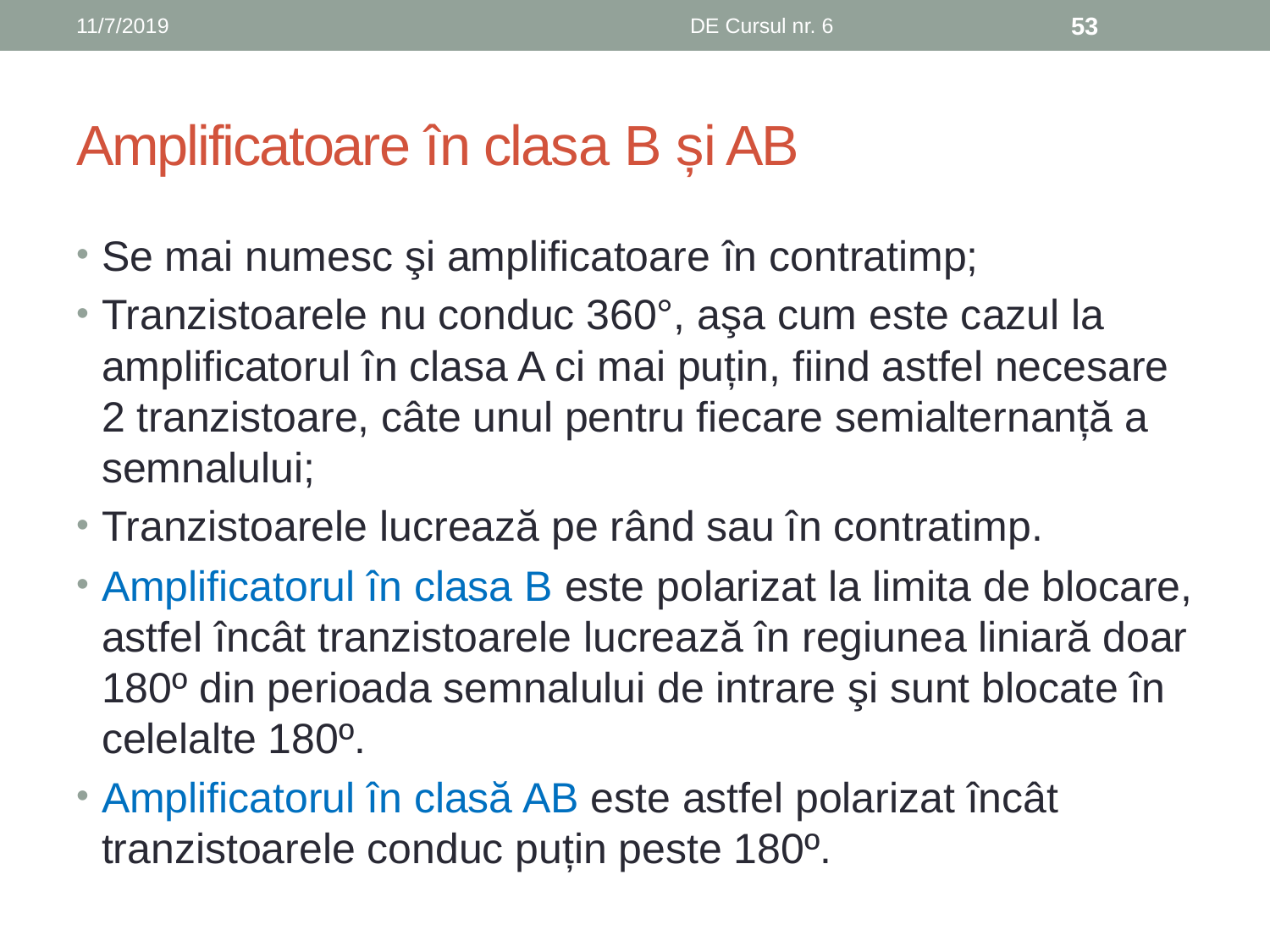

11/7/2019
DE Cursul nr. 6
53
# Amplificatoare în clasa B și AB
Se mai numesc şi amplificatoare în contratimp;
Tranzistoarele nu conduc 360°, aşa cum este cazul la amplificatorul în clasa A ci mai puțin, fiind astfel necesare 2 tranzistoare, câte unul pentru fiecare semialternanță a semnalului;
Tranzistoarele lucrează pe rând sau în contratimp.
Amplificatorul în clasa B este polarizat la limita de blocare, astfel încât tranzistoarele lucrează în regiunea liniară doar 180º din perioada semnalului de intrare şi sunt blocate în celelalte 180º.
Amplificatorul în clasă AB este astfel polarizat încât tranzistoarele conduc puțin peste 180º.